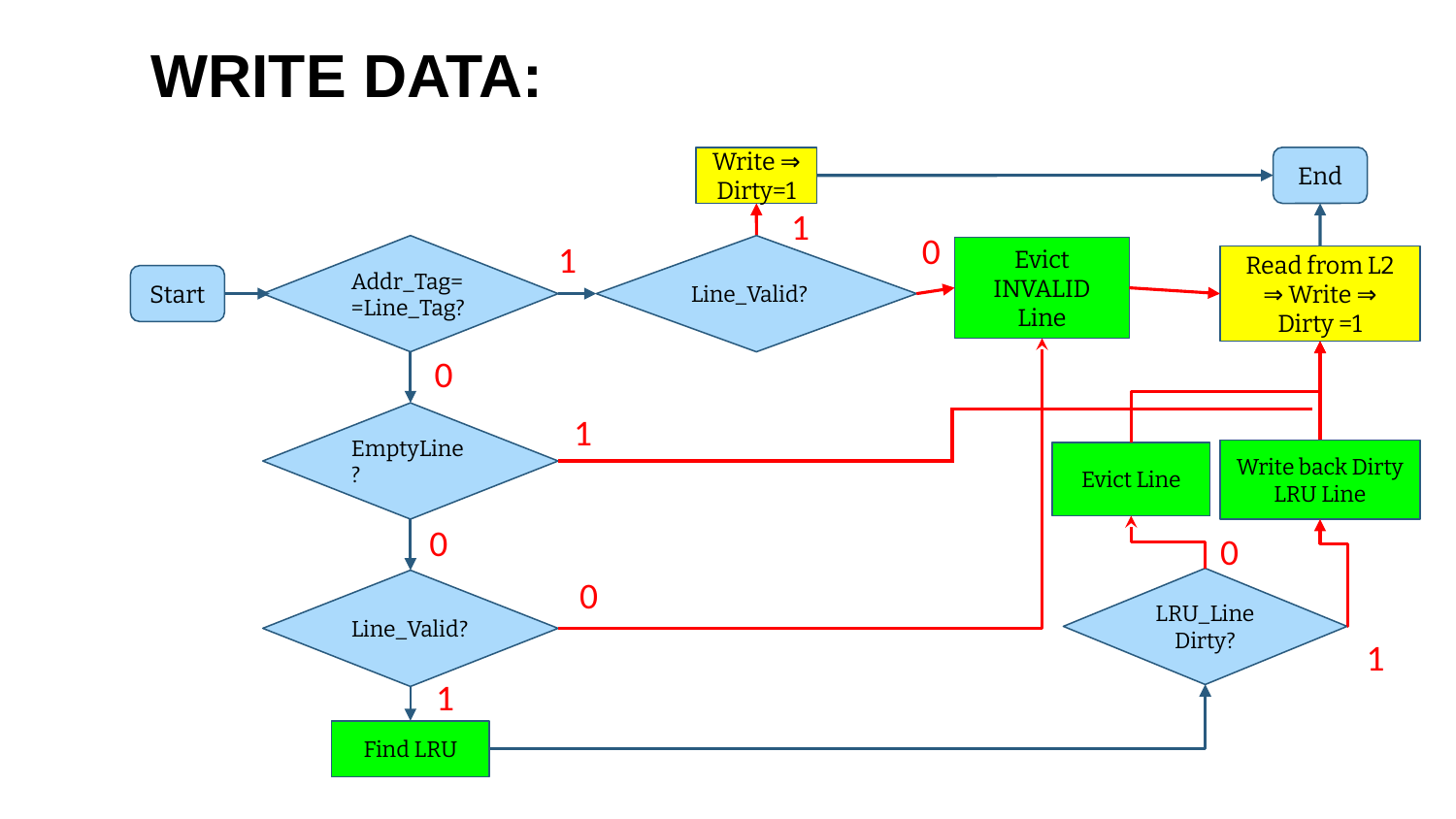

# Write Data:
Write Data Cases: 6 cases
Write ⇒ Dirty=1
End
1
Line_Valid?
0
1
Evict INVALID Line
Read from L2 ⇒ Write ⇒ Dirty =1
0
1
Addr_Tag==Line_Tag?
0
1
Start
Line_Valid?
0
1
1
EmptyLine?
0
0
1
Write back Dirty LRU Line
Evict Line
0
0
LRU_Line Dirty?
1
0
0
1
1
Find LRU
13